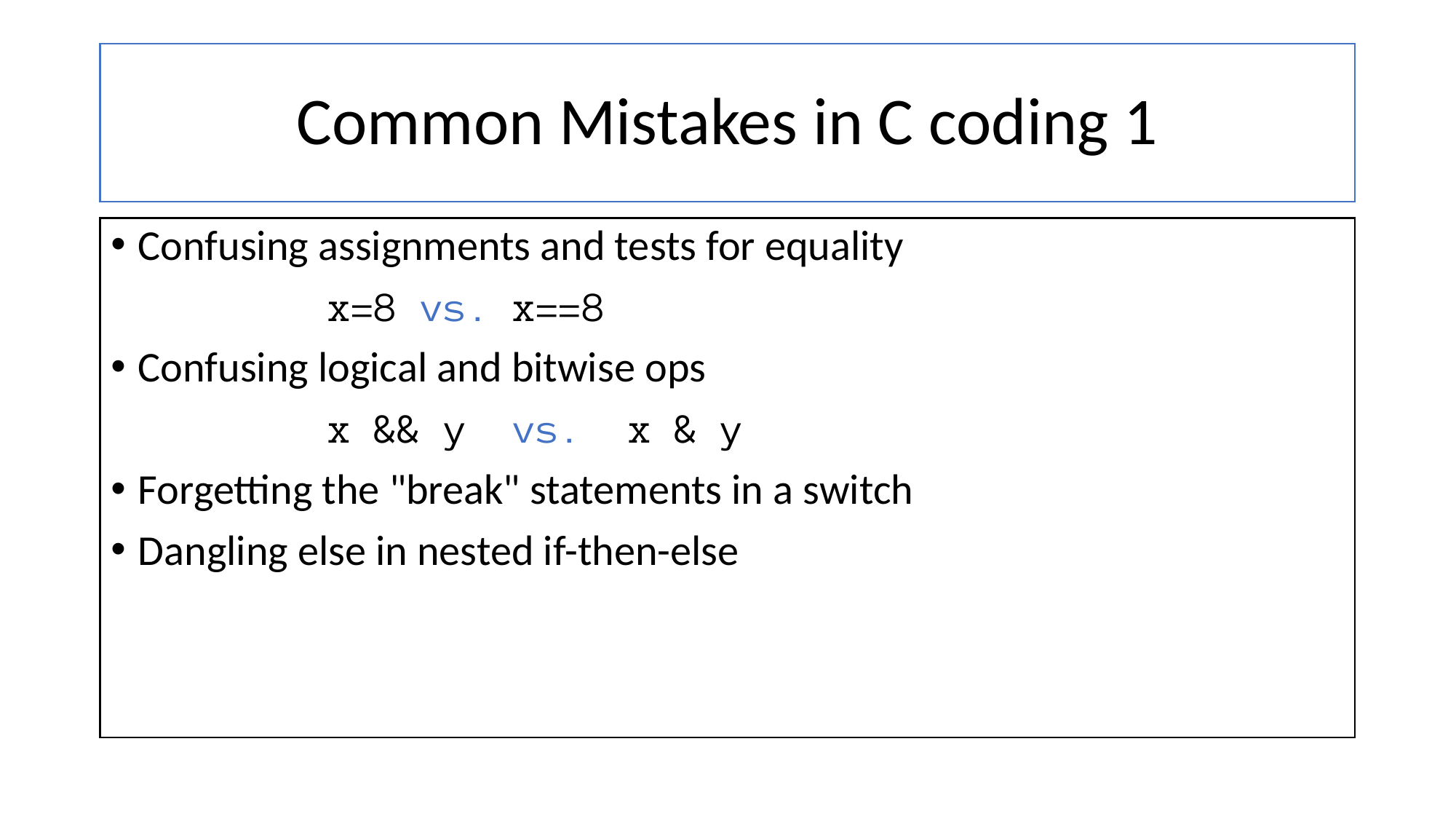

# Common Mistakes in C coding 1
Confusing assignments and tests for equality
		x=8 vs. x==8
Confusing logical and bitwise ops
		x && y  vs.  x & y
Forgetting the "break" statements in a switch
Dangling else in nested if-then-else